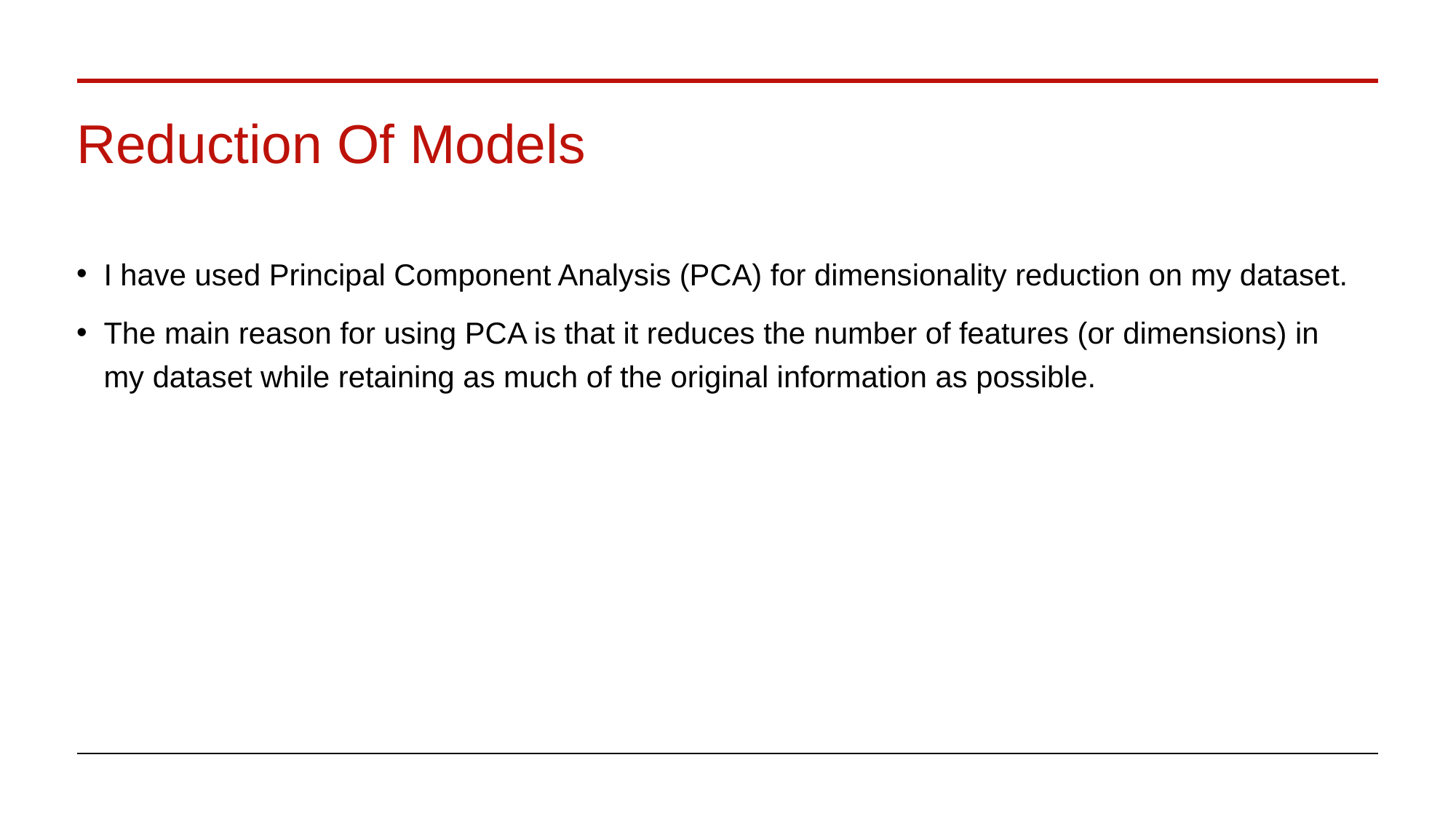

# Reduction Of Models
I have used Principal Component Analysis (PCA) for dimensionality reduction on my dataset.
The main reason for using PCA is that it reduces the number of features (or dimensions) in my dataset while retaining as much of the original information as possible.